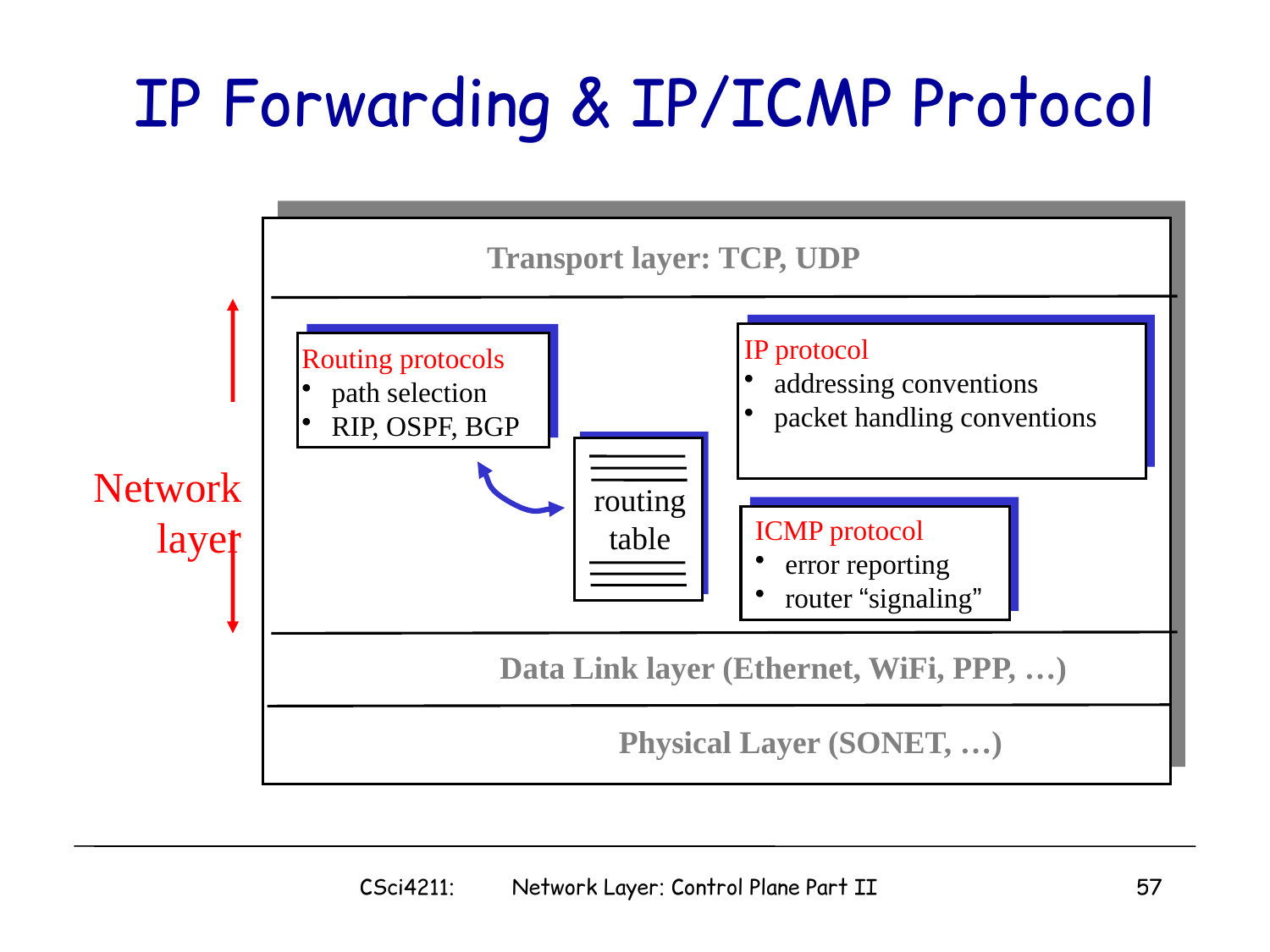

# IP Forwarding & IP/ICMP Protocol

Transport layer: TCP, UDP

IP protocol
addressing conventions
packet handling conventions

Routing protocols
path selection
RIP, OSPF, BGP

routing
table

ICMP protocol
error reporting
router “signaling”

Data Link layer (Ethernet, WiFi, PPP, …)

Physical Layer (SONET, …)
Network
layer
CSci4211:         Network Layer: Control Plane Part II
57